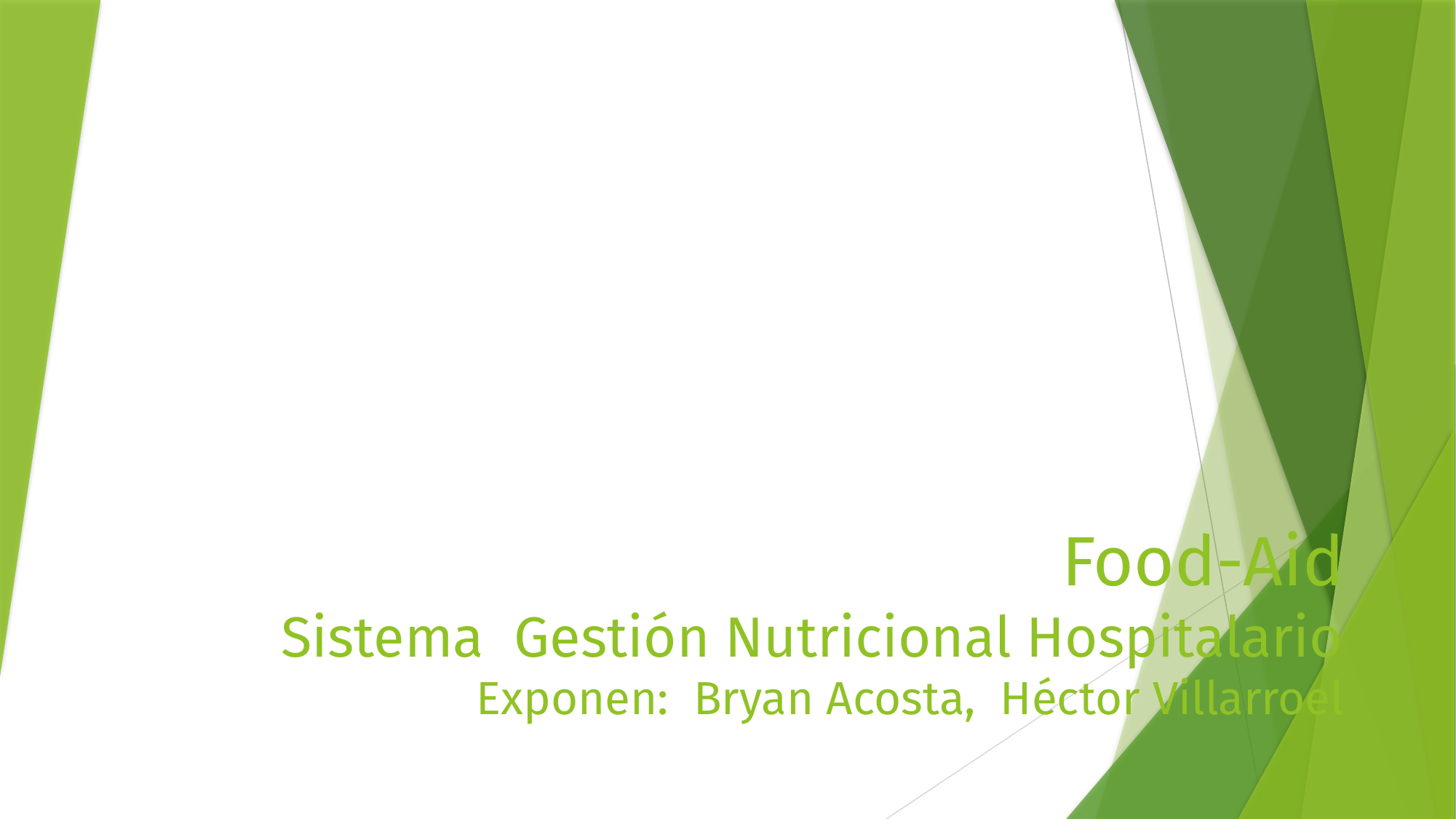

# Food-Aid Sistema  Gestión Nutricional Hospitalario Exponen:  Bryan Acosta,  Héctor Villarroel